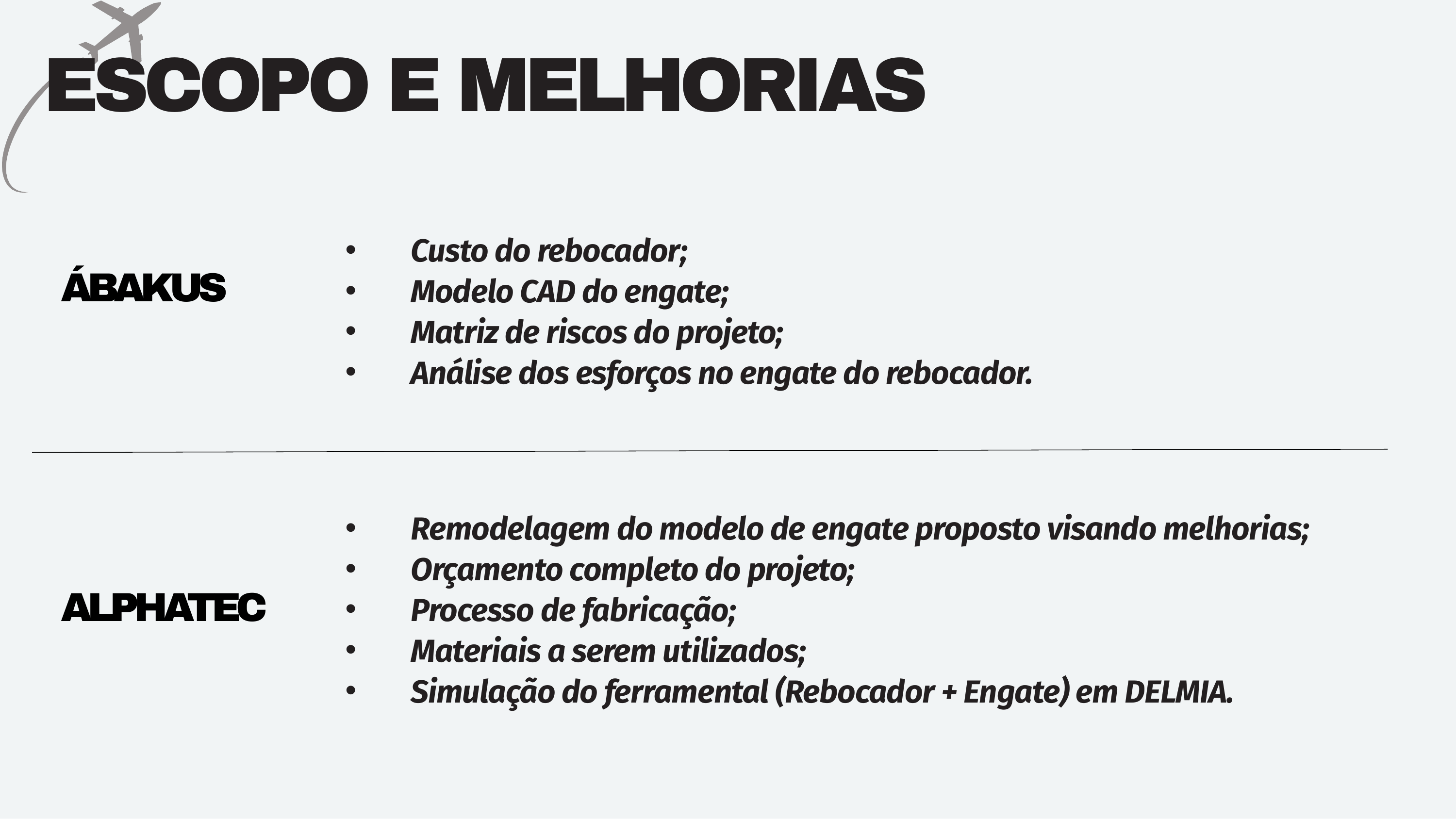

# ESCOPO E MELHORIAS
Custo do rebocador;
Modelo CAD do engate;
Matriz de riscos do projeto;
Análise dos esforços no engate do rebocador.

ÁBAKUS
Remodelagem do modelo de engate proposto visando melhorias;
Orçamento completo do projeto;
Processo de fabricação;
Materiais a serem utilizados;
Simulação do ferramental (Rebocador + Engate) em DELMIA.

ALPHATEC